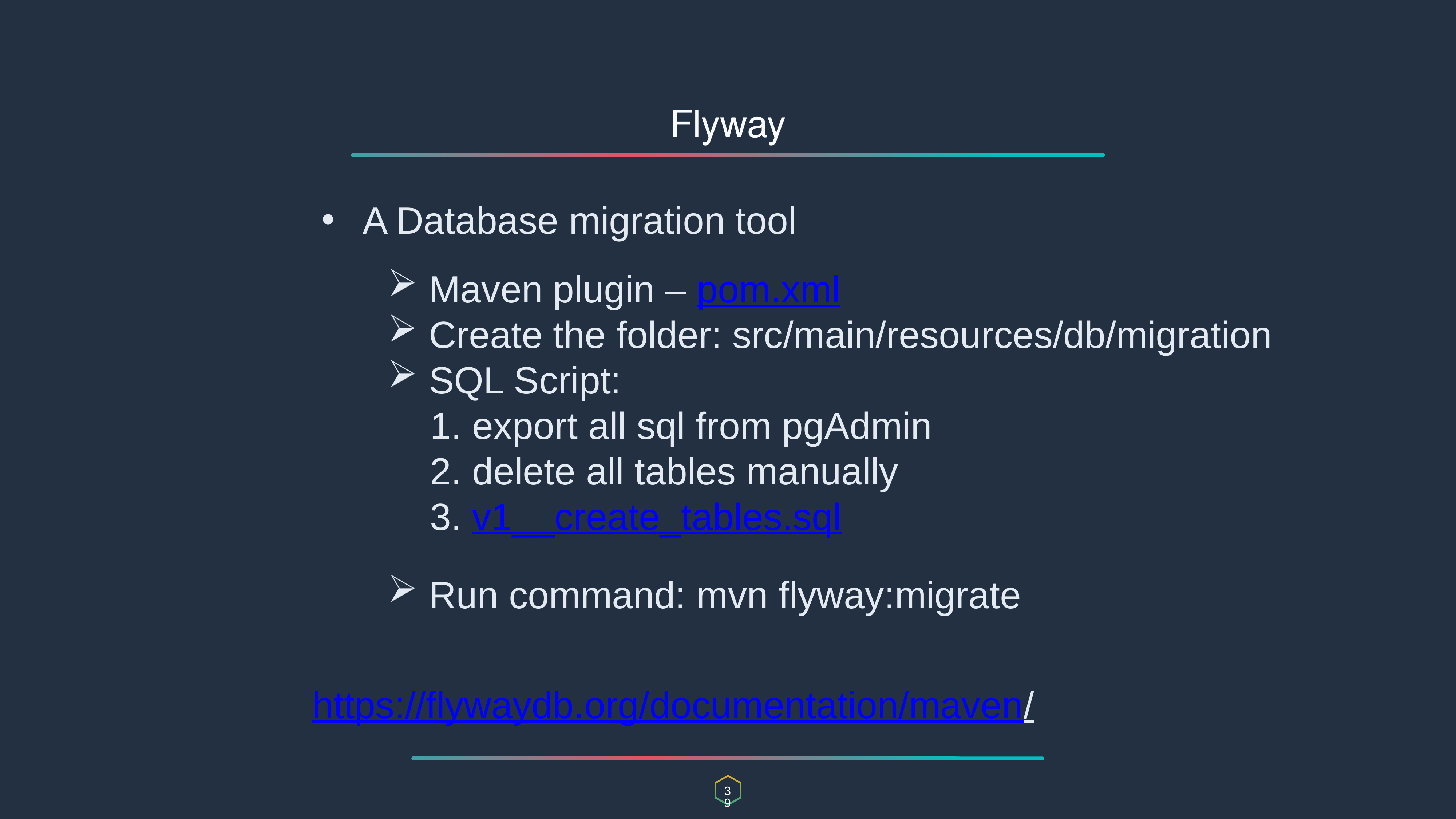

Flyway
A Database migration tool
Maven plugin – pom.xml
Create the folder: src/main/resources/db/migration
SQL Script:
    1. export all sql from pgAdmin
    2. delete all tables manually
    3. v1__create_tables.sql

Run command: mvn flyway:migrate
https://flywaydb.org/documentation/maven/
39